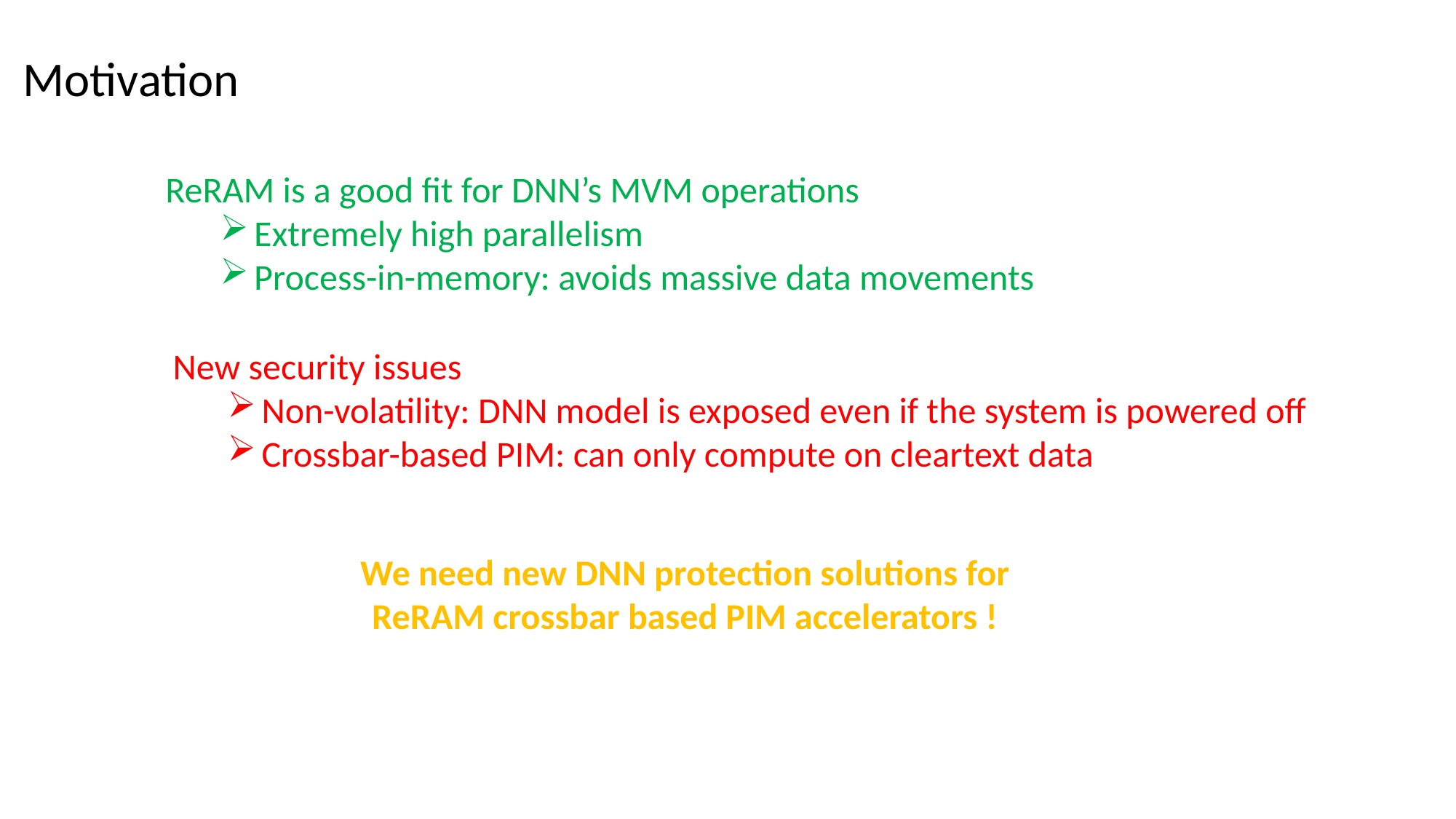

# Motivation
ReRAM is a good fit for DNN’s MVM operations
Extremely high parallelism
Process-in-memory: avoids massive data movements
New security issues
Non-volatility: DNN model is exposed even if the system is powered off
Crossbar-based PIM: can only compute on cleartext data
We need new DNN protection solutions for ReRAM crossbar based PIM accelerators !